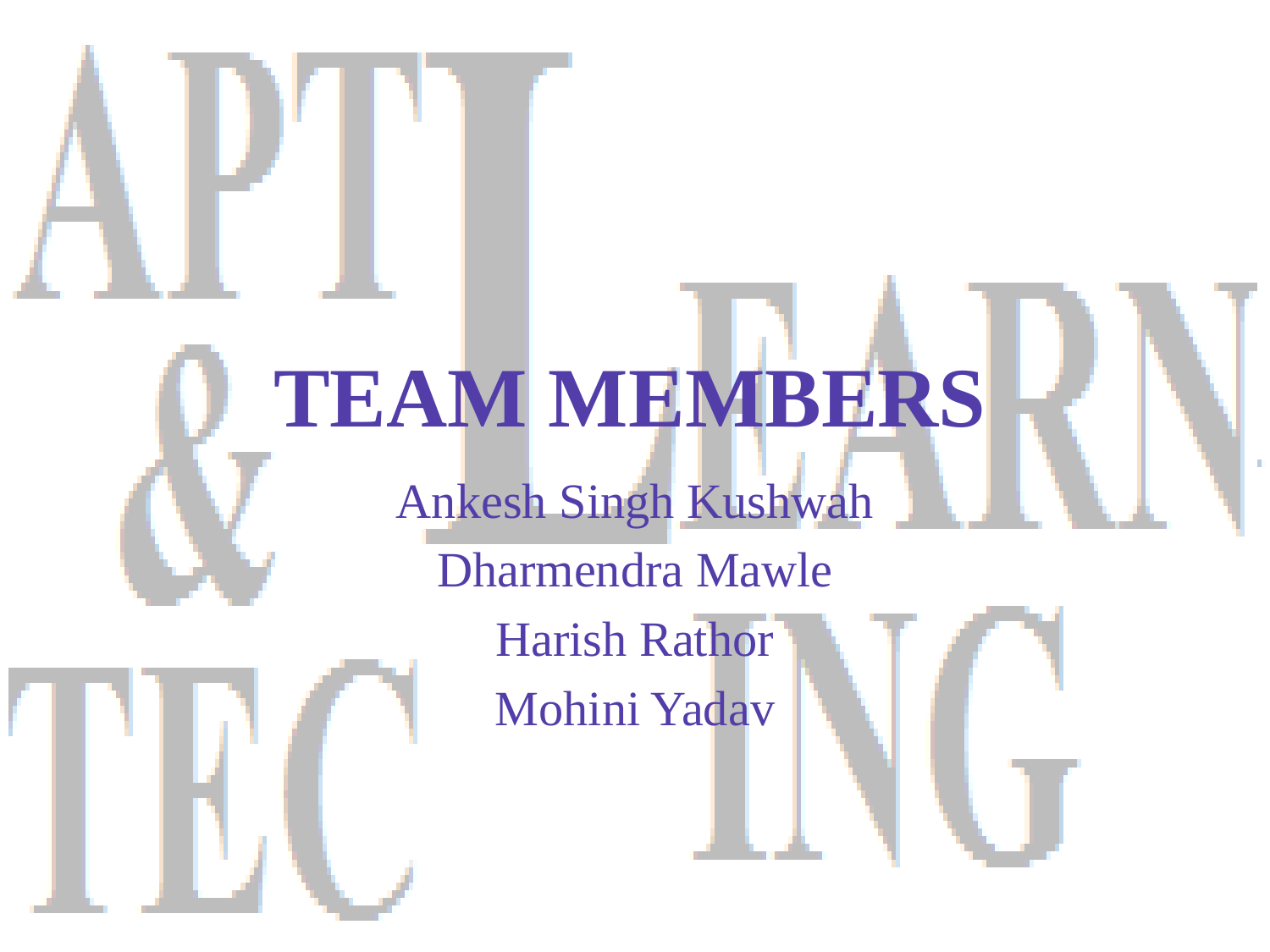

# Team members
Ankesh Singh Kushwah
Dharmendra Mawle
Harish Rathor
Mohini Yadav